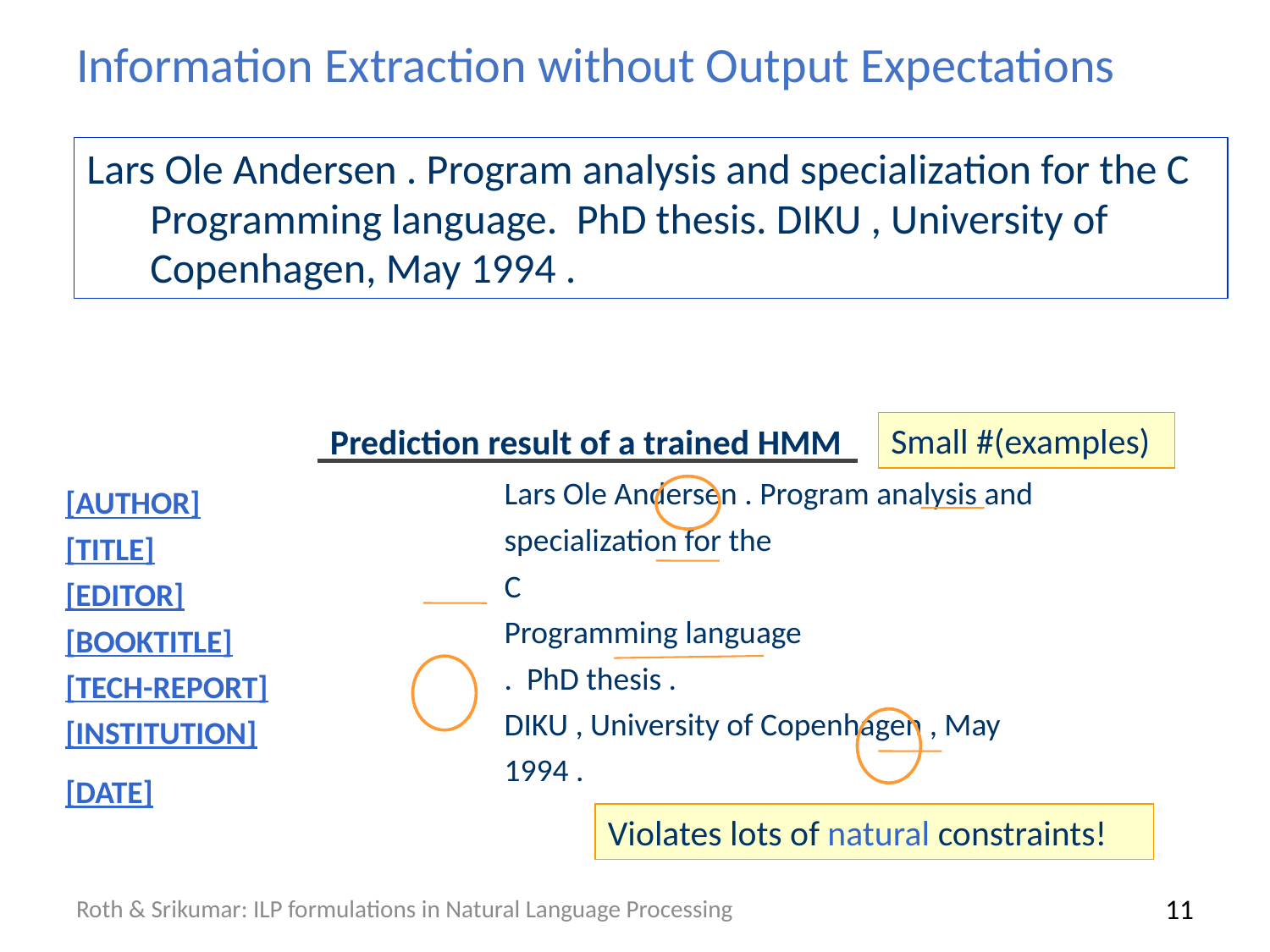

# Information Extraction without Output Expectations
Lars Ole Andersen . Program analysis and specialization for the C Programming language.  PhD thesis. DIKU , University of Copenhagen, May 1994 .

Small #(examples)
Prediction result of a trained HMM
		Lars Ole Andersen . Program analysis and
		specialization for the
		C
		Programming language
	 	.  PhD thesis .
		DIKU , University of Copenhagen , May
		1994 .

[AUTHOR]
[TITLE]
[EDITOR]
[BOOKTITLE]
[TECH-REPORT]
[INSTITUTION]
[DATE]

Violates lots of natural constraints!
Roth & Srikumar: ILP formulations in Natural Language Processing
11